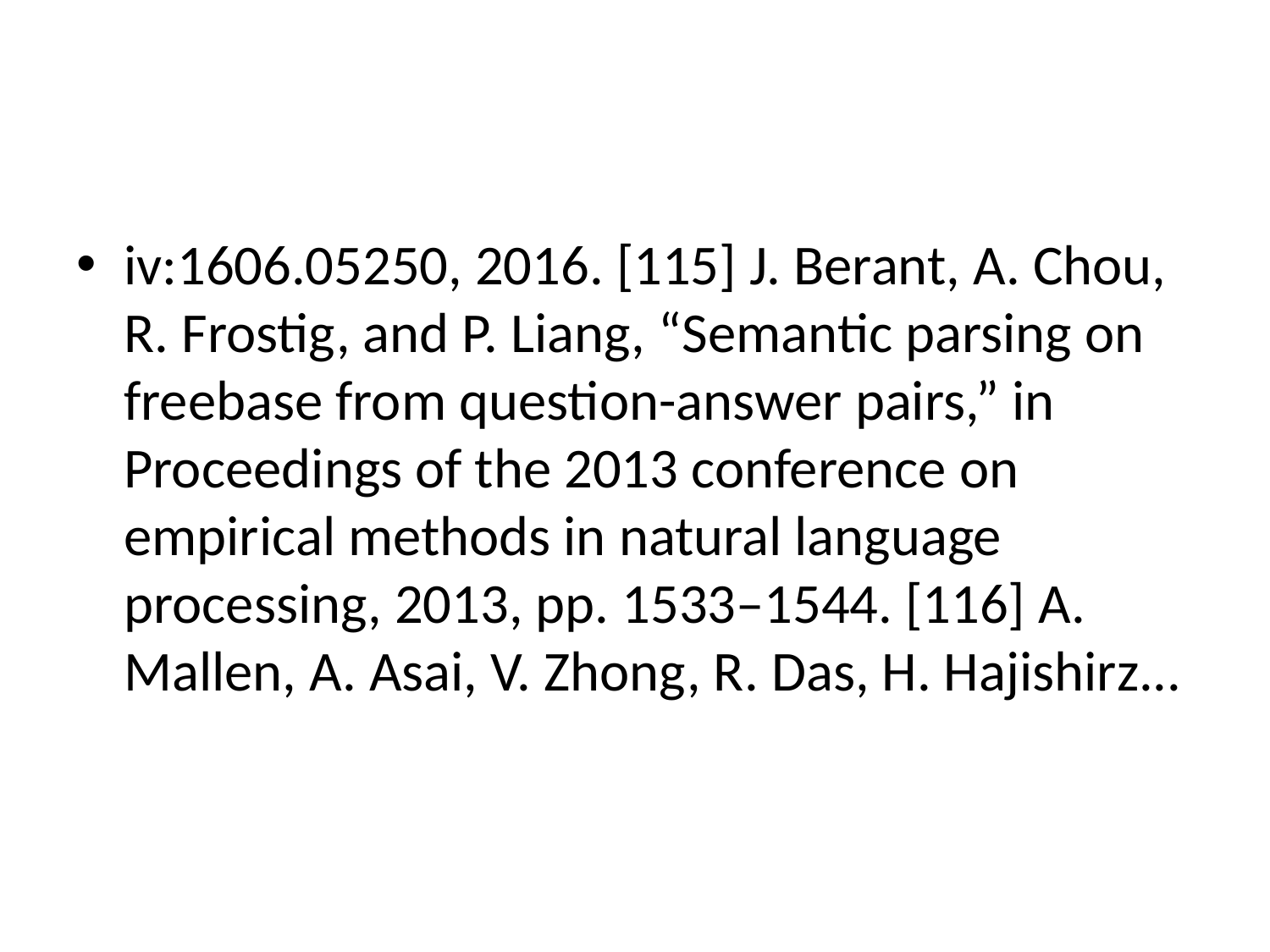

#
iv:1606.05250, 2016. [115] J. Berant, A. Chou, R. Frostig, and P. Liang, “Semantic parsing on freebase from question-answer pairs,” in Proceedings of the 2013 conference on empirical methods in natural language processing, 2013, pp. 1533–1544. [116] A. Mallen, A. Asai, V. Zhong, R. Das, H. Hajishirz...